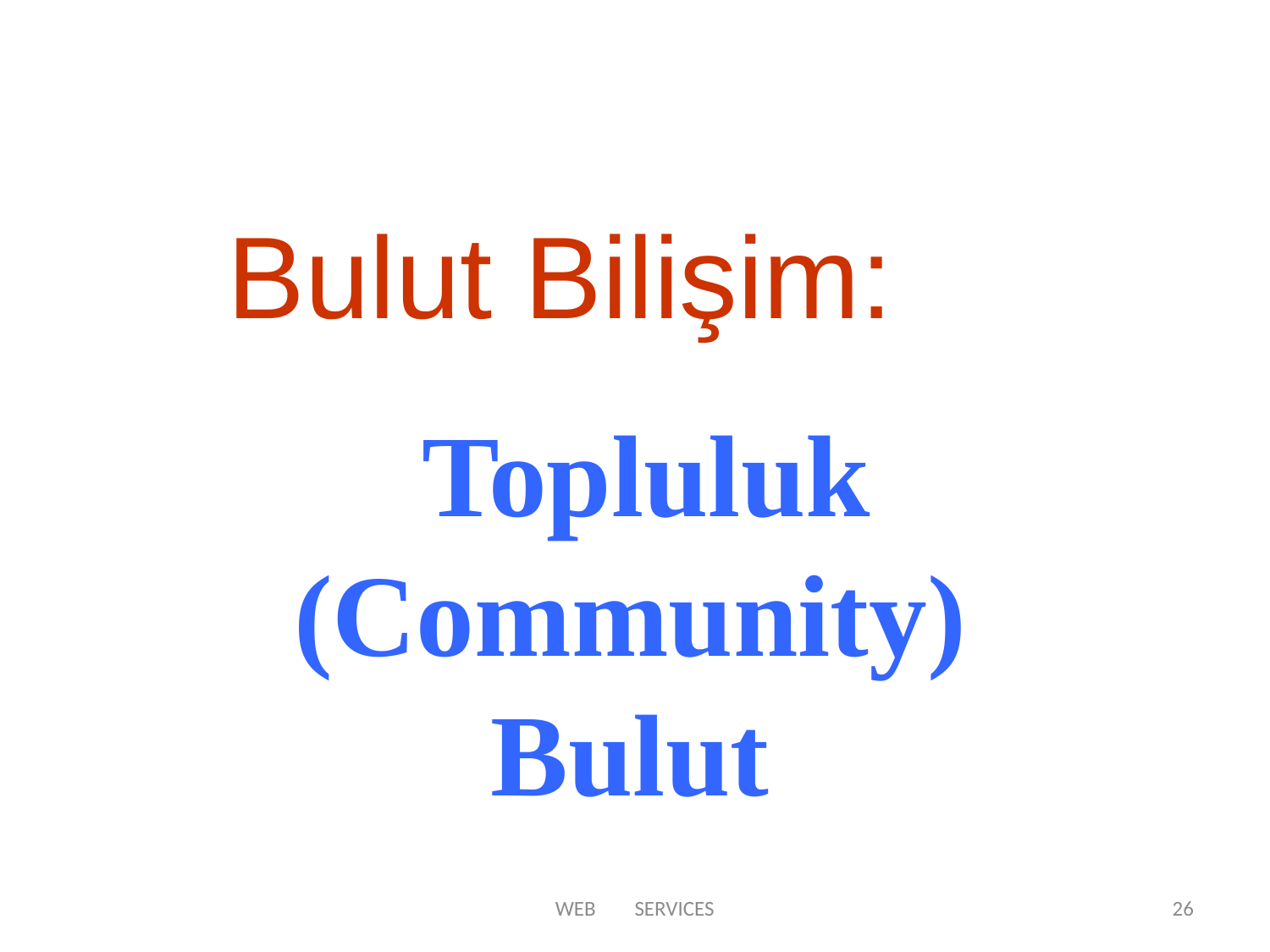

#
Bulut Bilişim:
 Topluluk (Community) Bulut

WEB        SERVICES
26